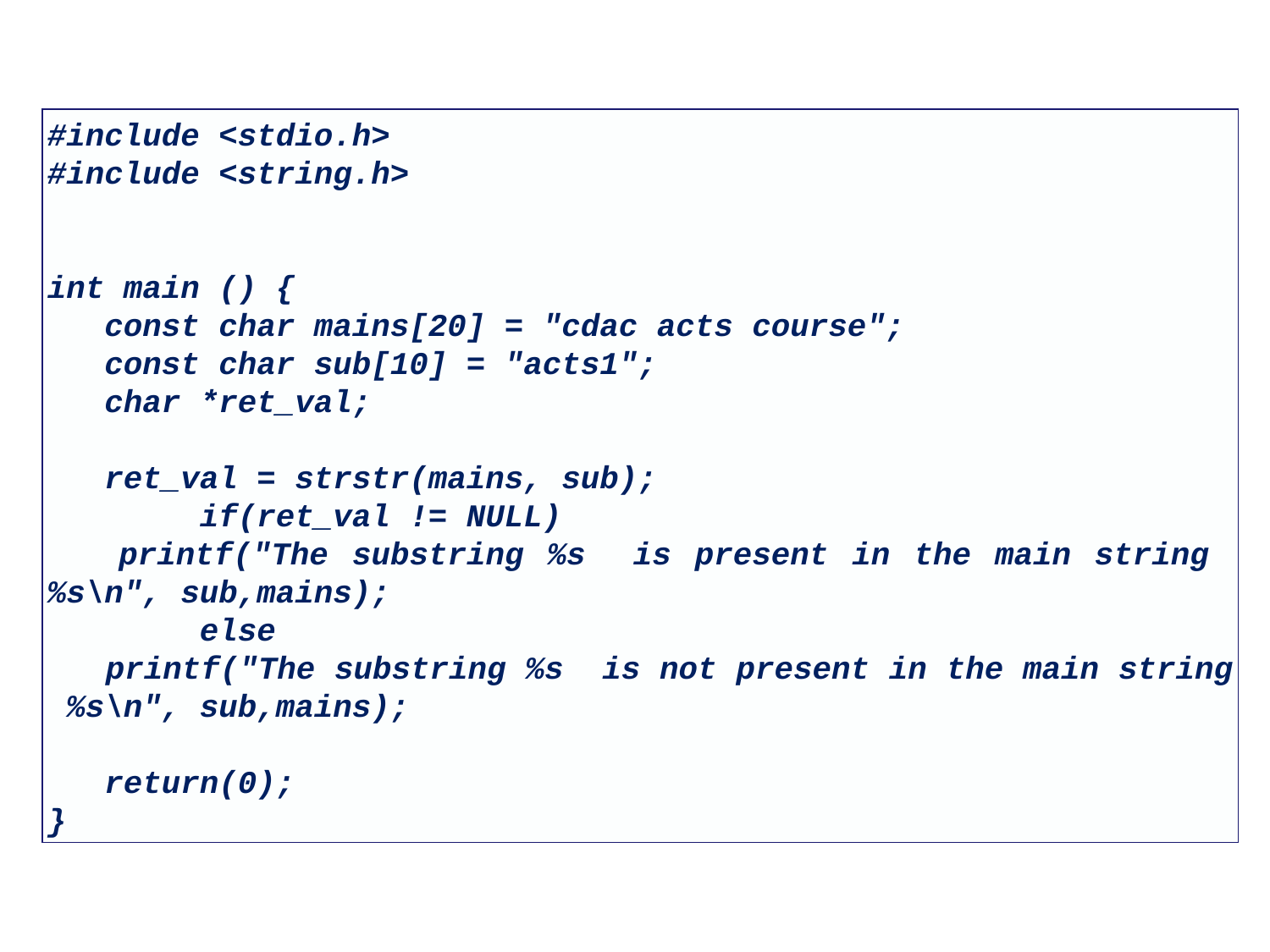

#include <stdio.h>
#include <string.h>

int main () {
   const char mains[20] = "cdac acts course";
   const char sub[10] = "acts1";
   char *ret_val;

   ret_val = strstr(mains, sub);
        if(ret_val != NULL)
   printf("The substring %s  is present in the main string  %s\n", sub,mains);
        else
   printf("The substring %s  is not present in the main string  %s\n", sub,mains);

   return(0);
}